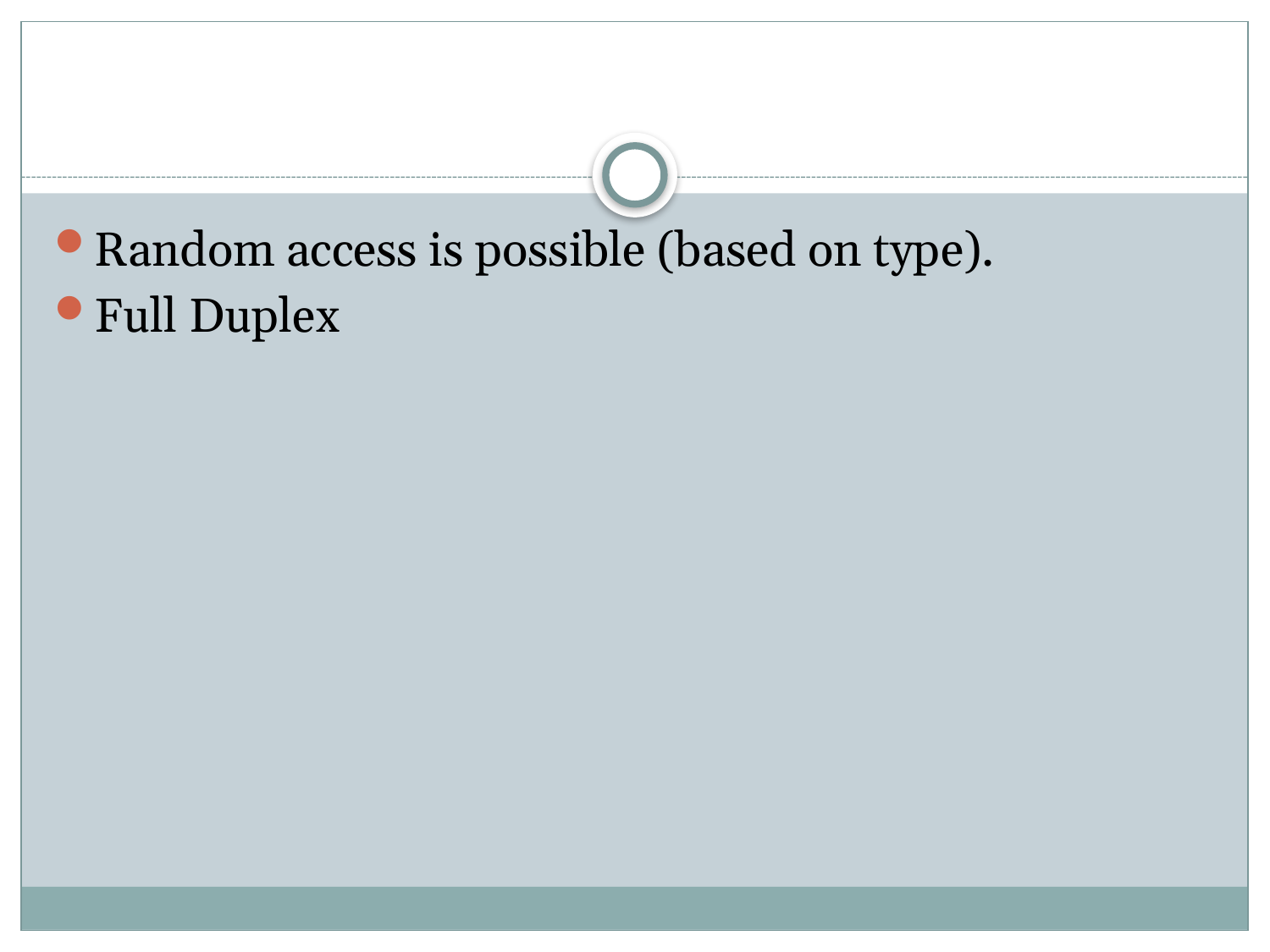

#
Random access is possible (based on type).
Full Duplex